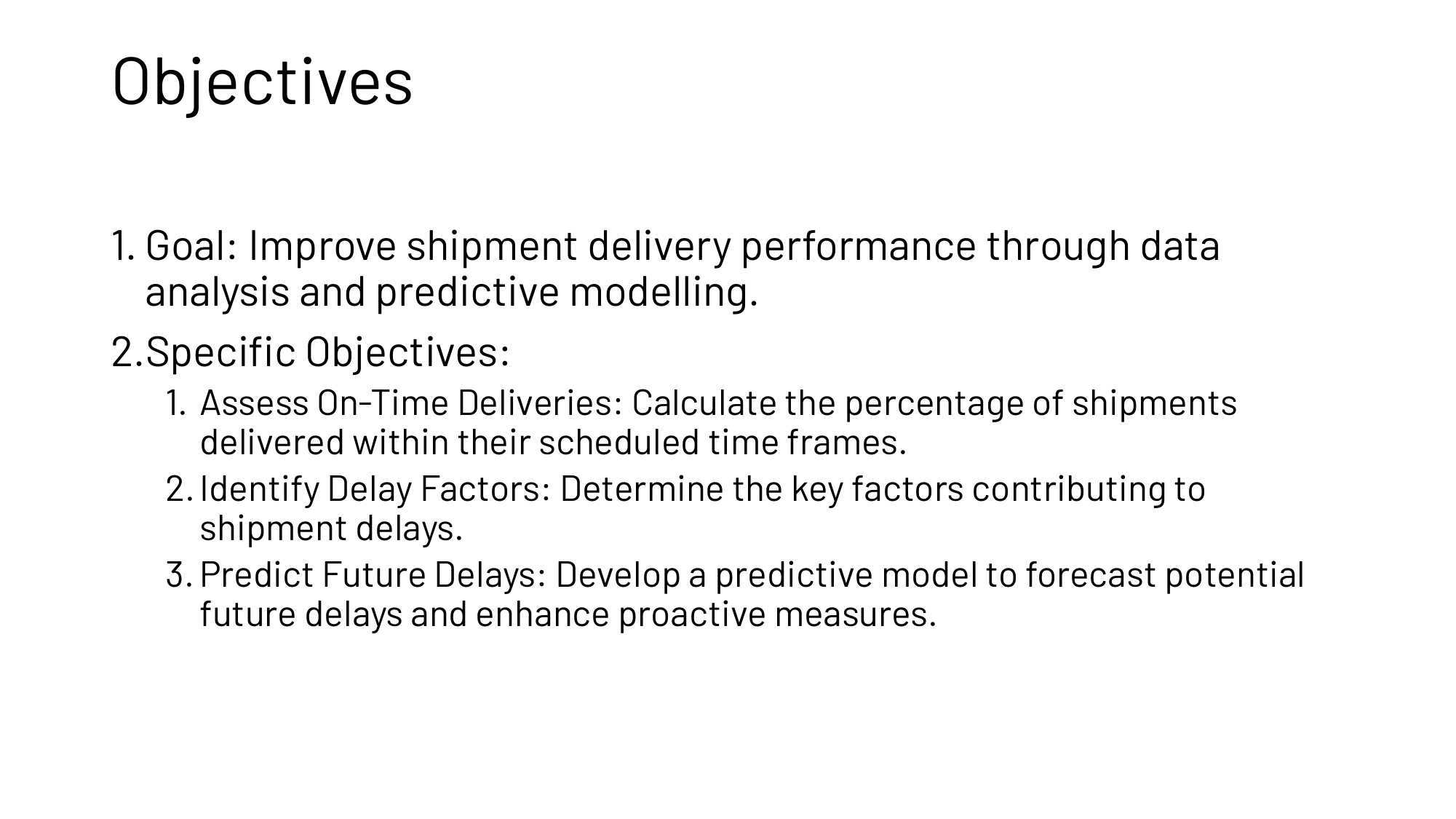

# Objectives
Goal: Improve shipment delivery performance through data analysis and predictive modelling.
Specific Objectives:
Assess On-Time Deliveries: Calculate the percentage of shipments delivered within their scheduled time frames.
Identify Delay Factors: Determine the key factors contributing to shipment delays.
Predict Future Delays: Develop a predictive model to forecast potential future delays and enhance proactive measures.